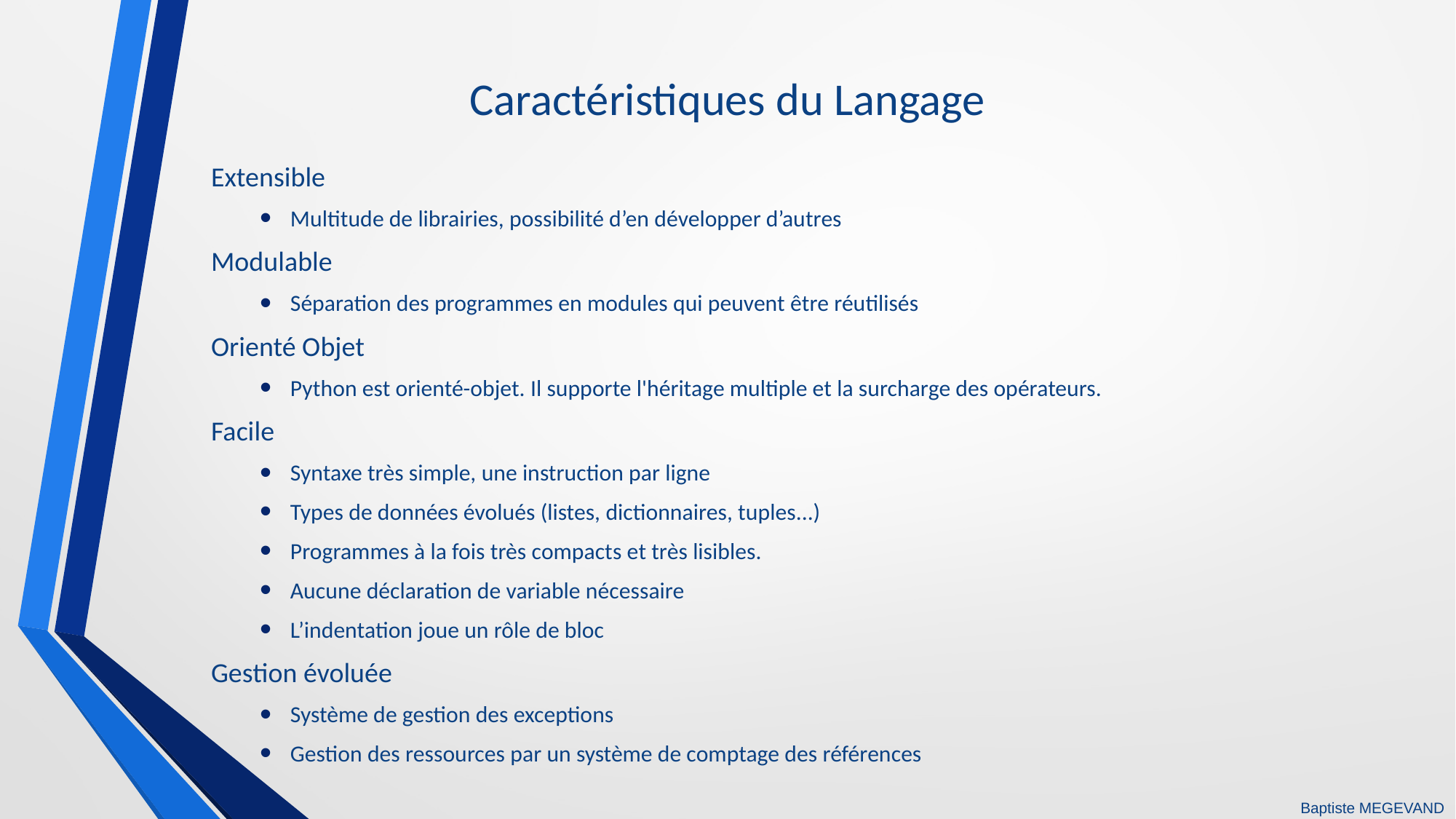

# Caractéristiques du Langage
Extensible
Multitude de librairies, possibilité d’en développer d’autres
Modulable
Séparation des programmes en modules qui peuvent être réutilisés
Orienté Objet
Python est orienté-objet. Il supporte l'héritage multiple et la surcharge des opérateurs.
Facile
Syntaxe très simple, une instruction par ligne
Types de données évolués (listes, dictionnaires, tuples...)
Programmes à la fois très compacts et très lisibles.
Aucune déclaration de variable nécessaire
L’indentation joue un rôle de bloc
Gestion évoluée
Système de gestion des exceptions
Gestion des ressources par un système de comptage des références